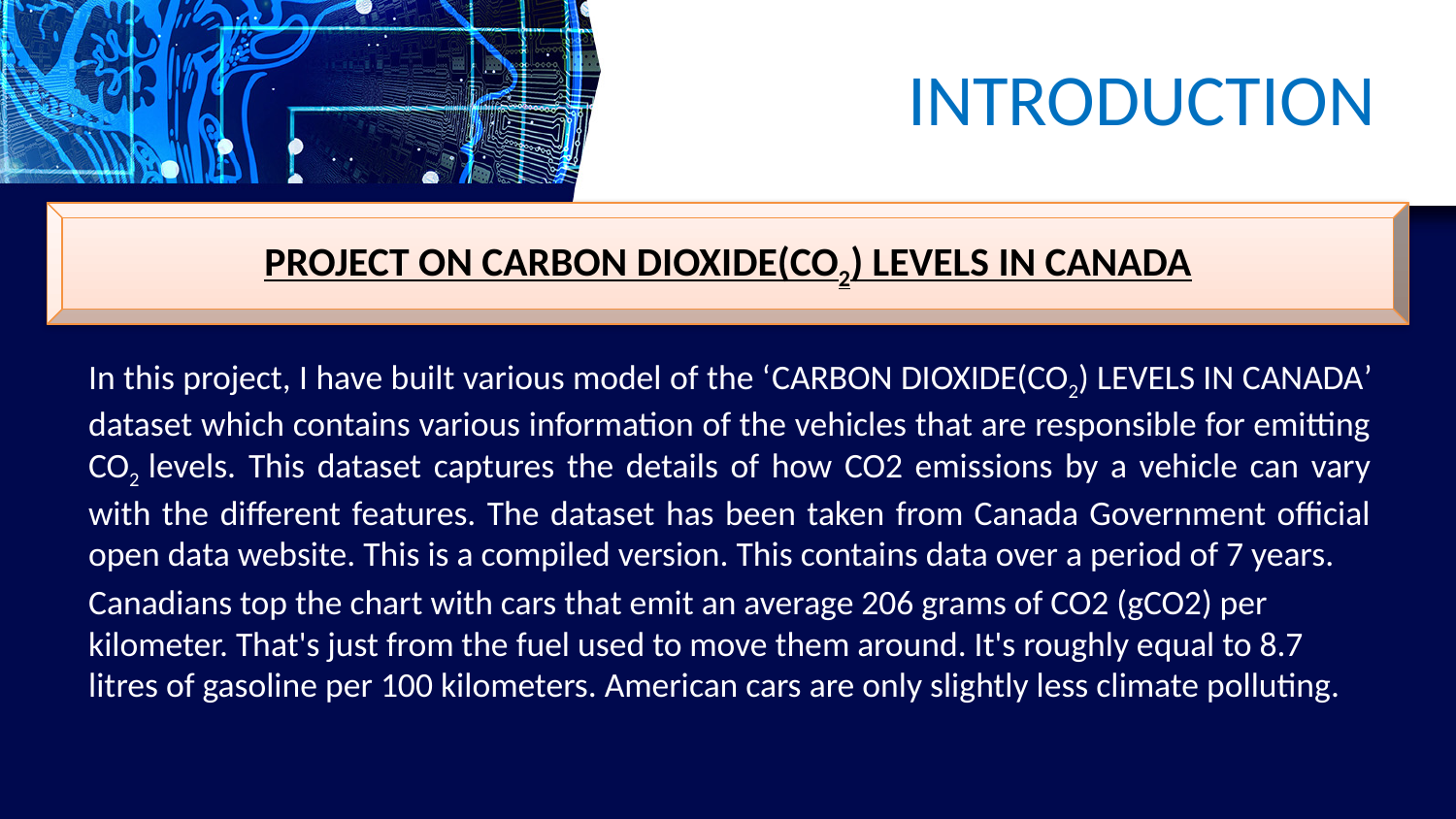

# INTRODUCTION
PROJECT ON CARBON DIOXIDE(CO2) LEVELS IN CANADA
In this project, I have built various model of the ‘CARBON DIOXIDE(CO2) LEVELS IN CANADA’ dataset which contains various information of the vehicles that are responsible for emitting CO2 levels. This dataset captures the details of how CO2 emissions by a vehicle can vary with the different features. The dataset has been taken from Canada Government official open data website. This is a compiled version. This contains data over a period of 7 years.
Canadians top the chart with cars that emit an average 206 grams of CO2 (gCO2) per kilometer. That's just from the fuel used to move them around. It's roughly equal to 8.7 litres of gasoline per 100 kilometers. American cars are only slightly less climate polluting.